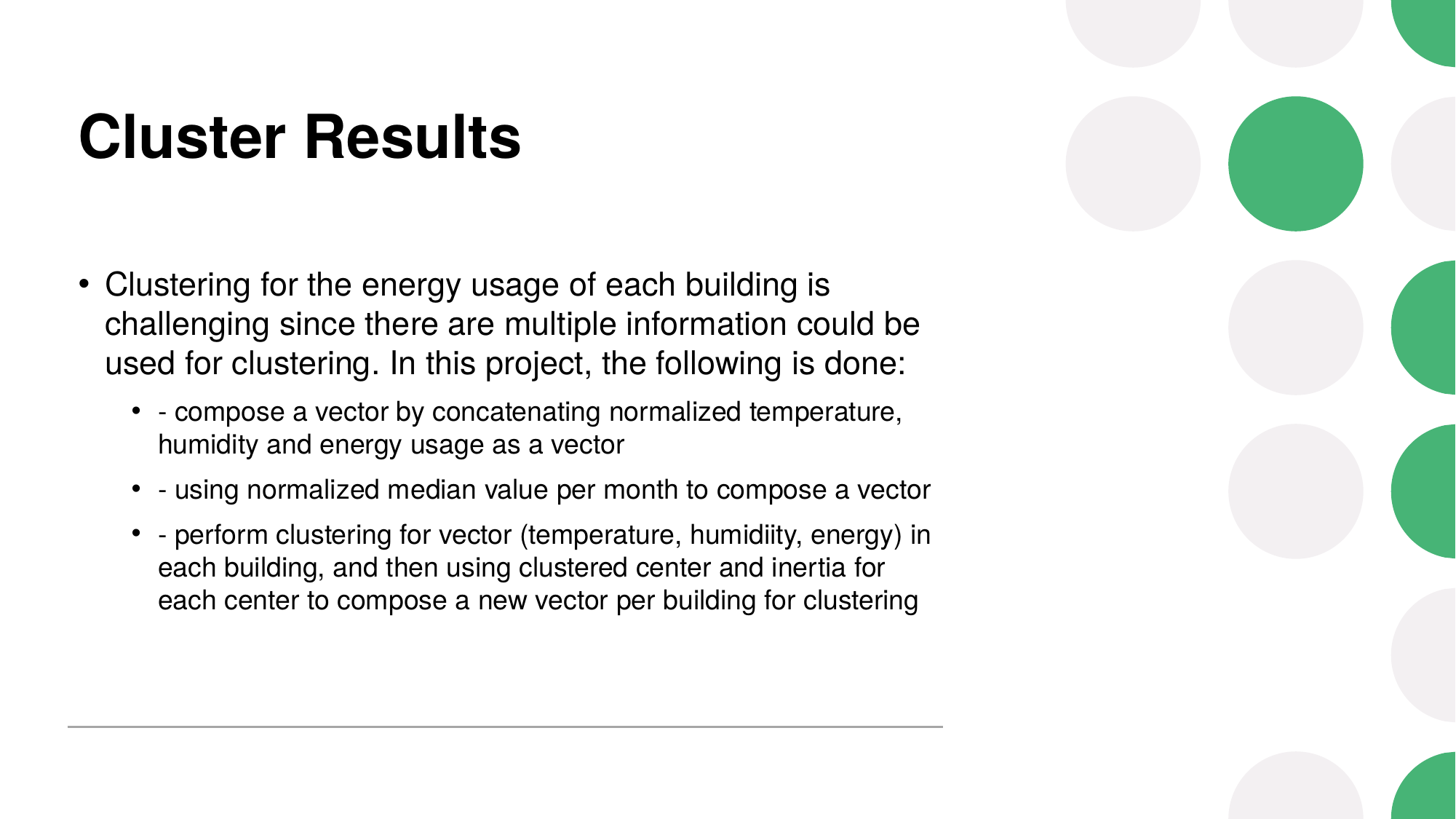

# Cluster Results
Clustering for the energy usage of each building is challenging since there are multiple information could be used for clustering. In this project, the following is done:
- compose a vector by concatenating normalized temperature, humidity and energy usage as a vector
- using normalized median value per month to compose a vector
- perform clustering for vector (temperature, humidiity, energy) in each building, and then using clustered center and inertia for each center to compose a new vector per building for clustering